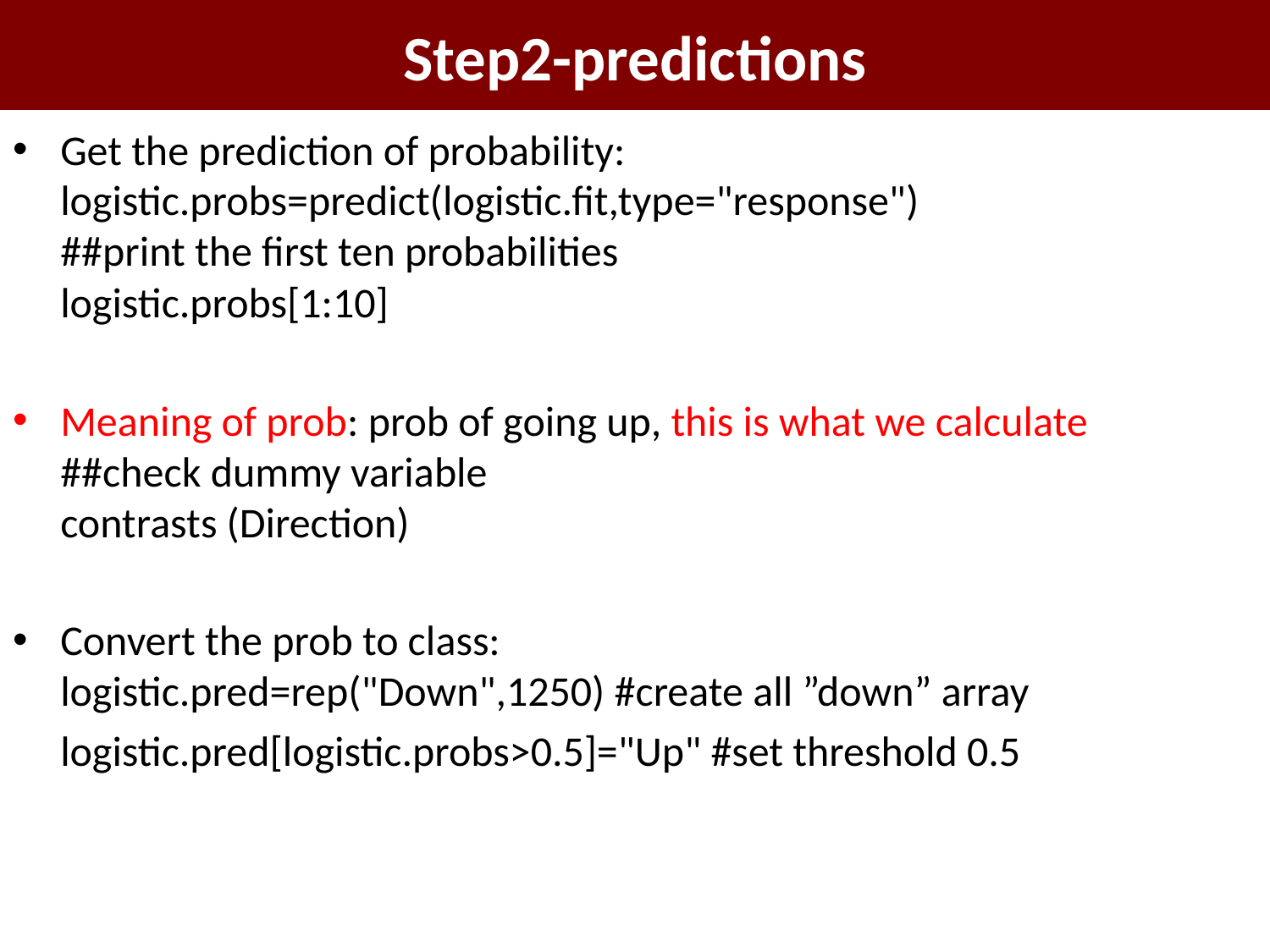

# Step2-predictions
Get the prediction of probability:
logistic.probs=predict(logistic.fit,type="response")
##print the first ten probabilities
logistic.probs[1:10]

Meaning of prob: prob of going up, this is what we calculate
##check dummy variable
contrasts (Direction)

Convert the prob to class:
logistic.pred=rep("Down",1250) #create all ”down” array
     logistic.pred[logistic.probs>0.5]="Up" #set threshold 0.5